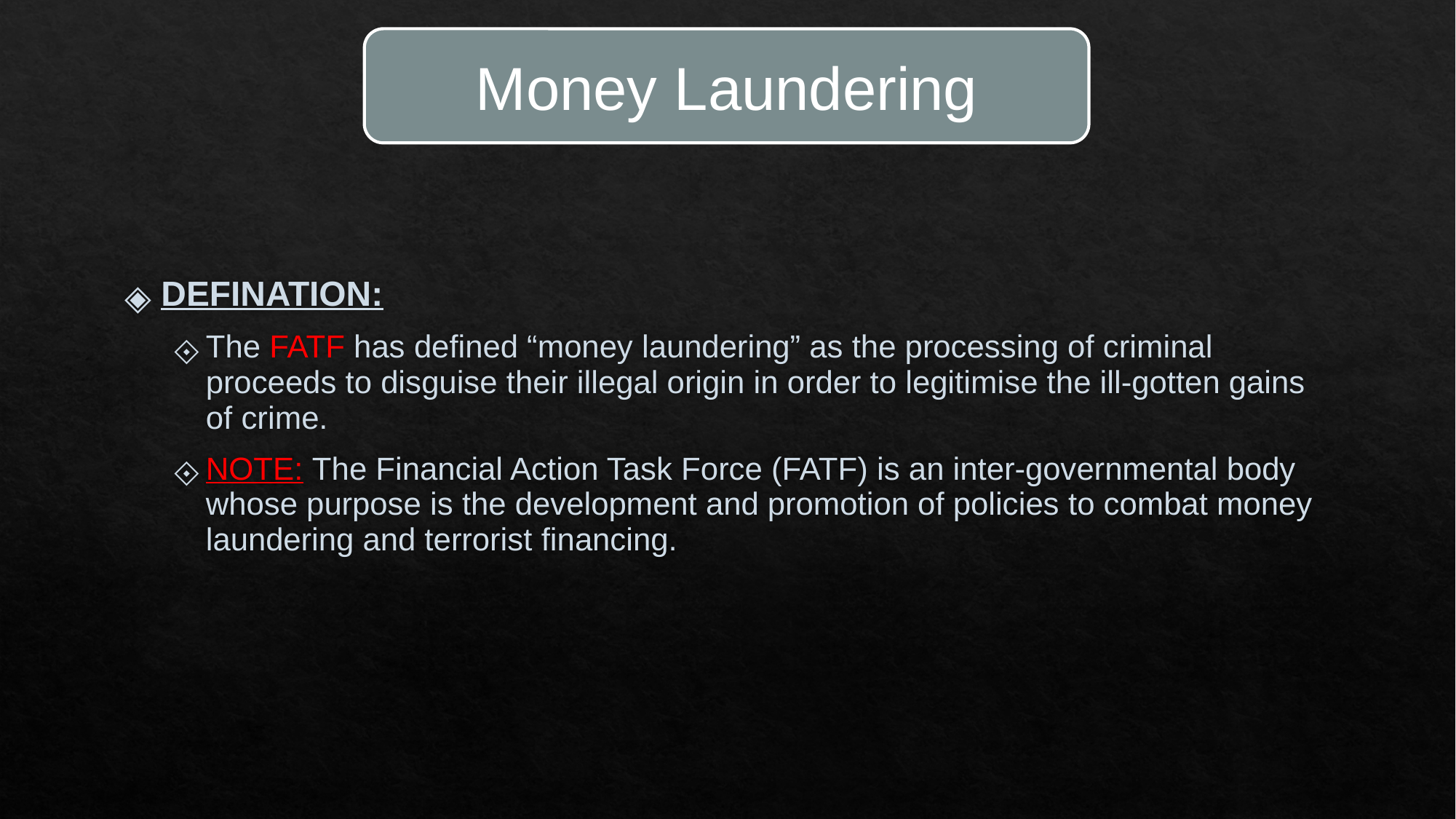

Money Laundering

DEFINATION:
The FATF has defined “money laundering” as the processing of criminal proceeds to disguise their illegal origin in order to legitimise the ill-gotten gains of crime.
NOTE: The Financial Action Task Force (FATF) is an inter-governmental body whose purpose is the development and promotion of policies to combat money laundering and terrorist financing.